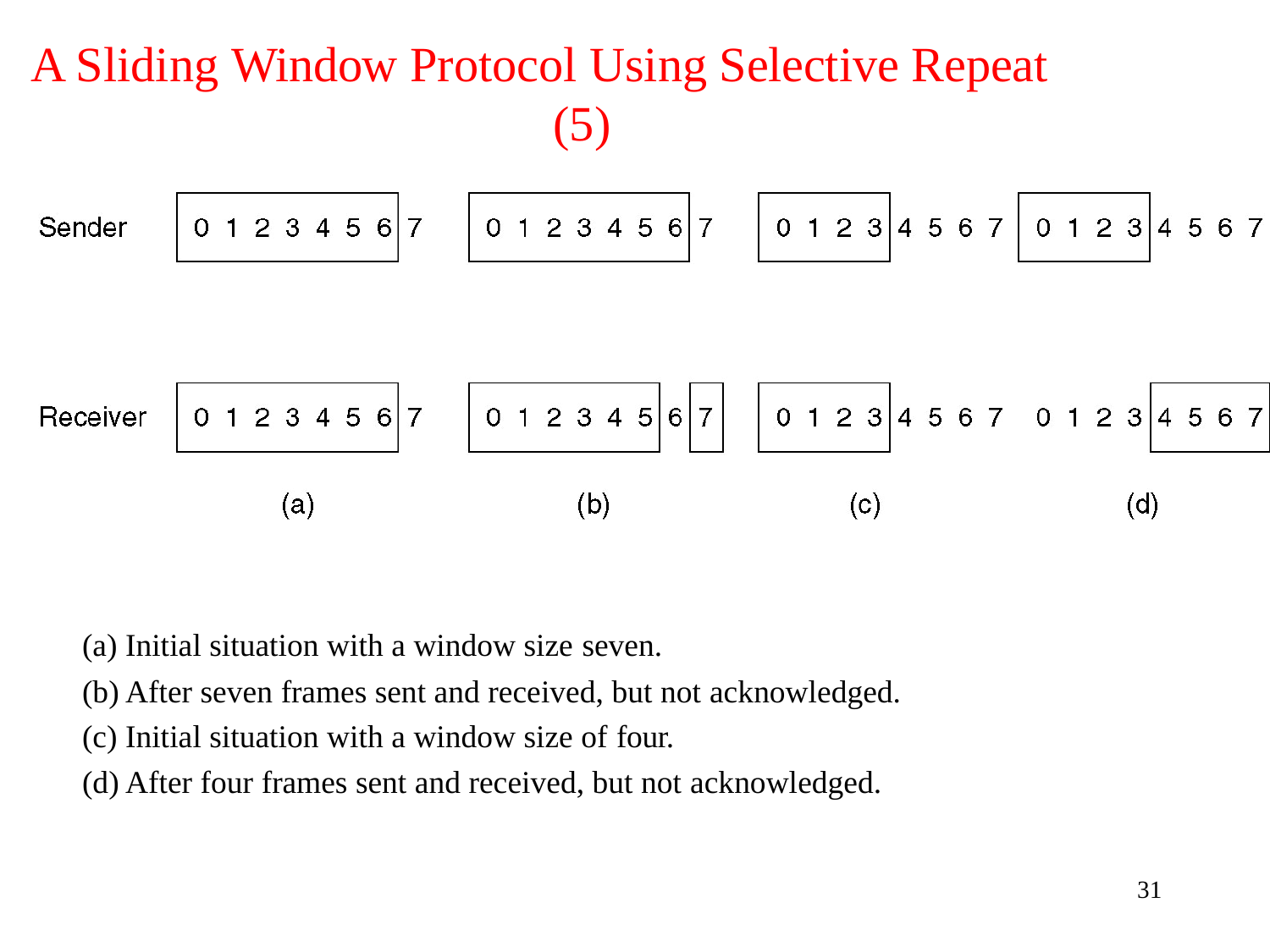

# A Sliding Window Protocol Using Selective Repeat
(5)

Initial situation with a window size seven.
After seven frames sent and received, but not acknowledged.
Initial situation with a window size of four.
After four frames sent and received, but not acknowledged.
31